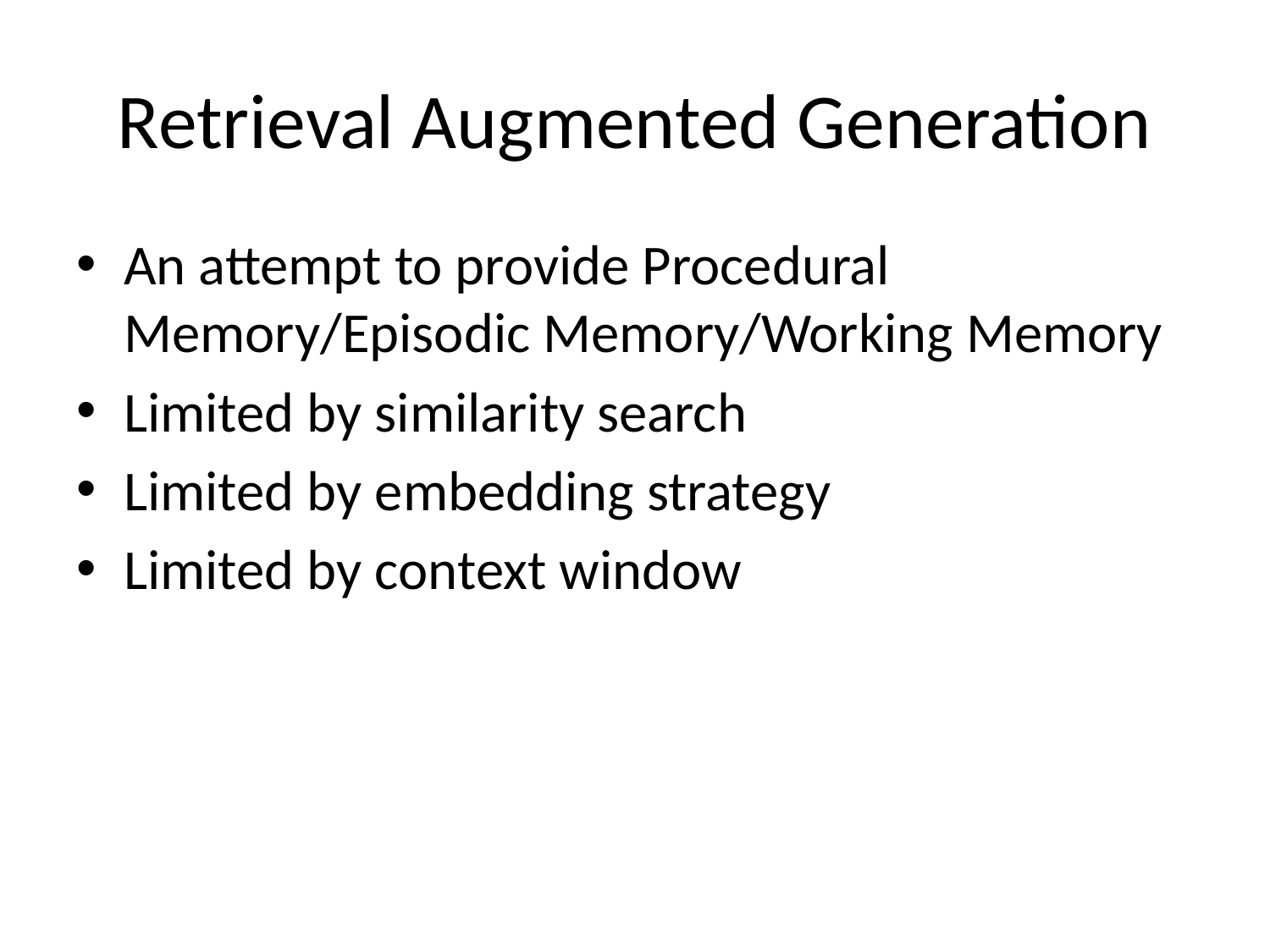

# Retrieval Augmented Generation
An attempt to provide Procedural Memory/Episodic Memory/Working Memory
Limited by similarity search
Limited by embedding strategy
Limited by context window